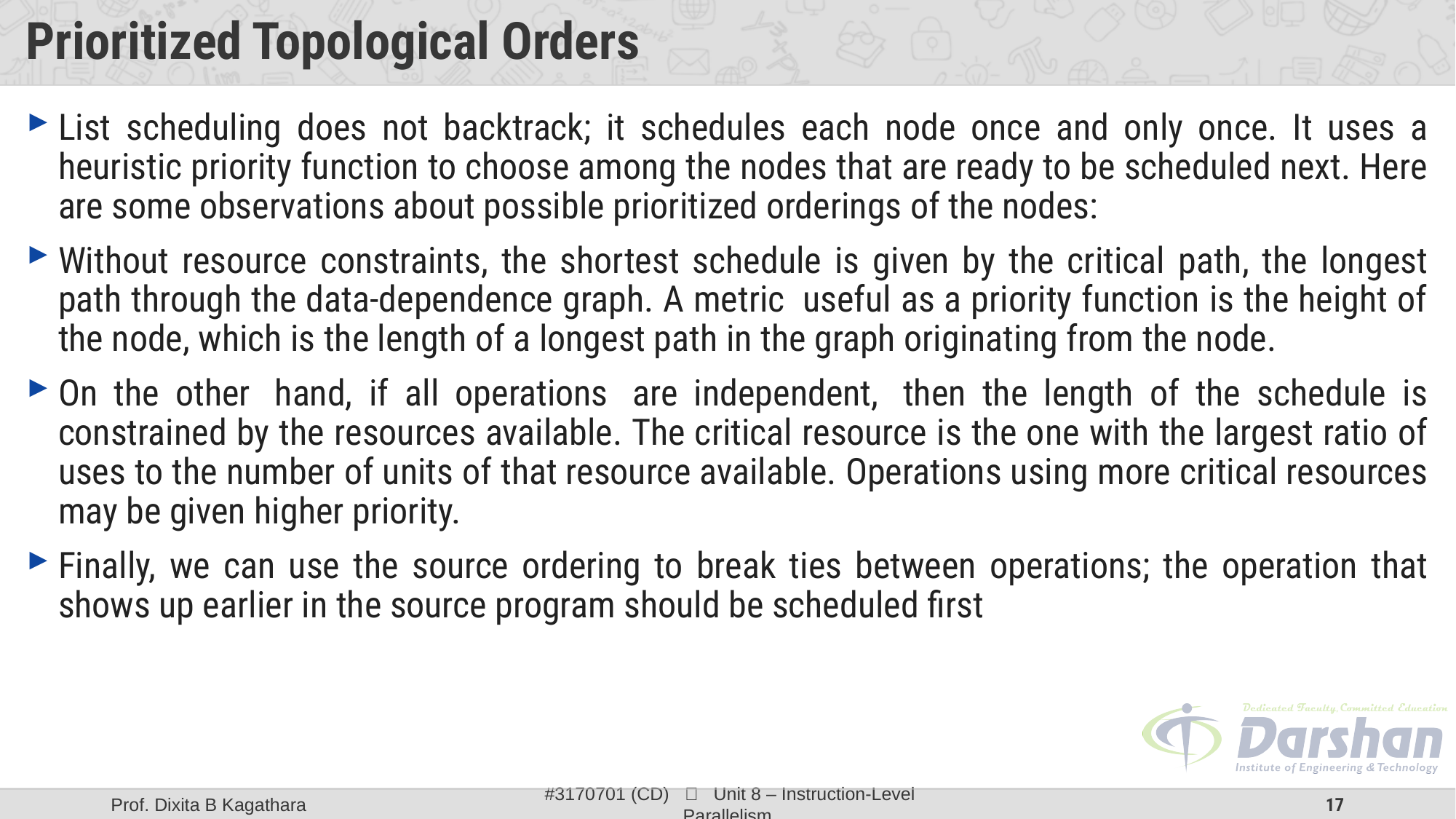

# Prioritized Topological Orders
List scheduling does not backtrack; it schedules each node once and only once. It uses a heuristic priority function to choose among the nodes that are ready to be scheduled next. Here are some observations about possible prioritized orderings of the nodes:
Without resource constraints, the shortest schedule is given by the critical path, the longest path through the data-dependence graph. A metric  useful as a priority function is the height of the node, which is the length of a longest path in the graph originating from the node.
On the other  hand, if all operations  are independent,  then the length of the schedule is constrained by the resources available. The critical resource is the one with the largest ratio of uses to the number of units of that resource available. Operations using more critical resources may be given higher priority.
Finally, we can use the source ordering to break ties between operations; the operation that shows up earlier in the source program should be scheduled first